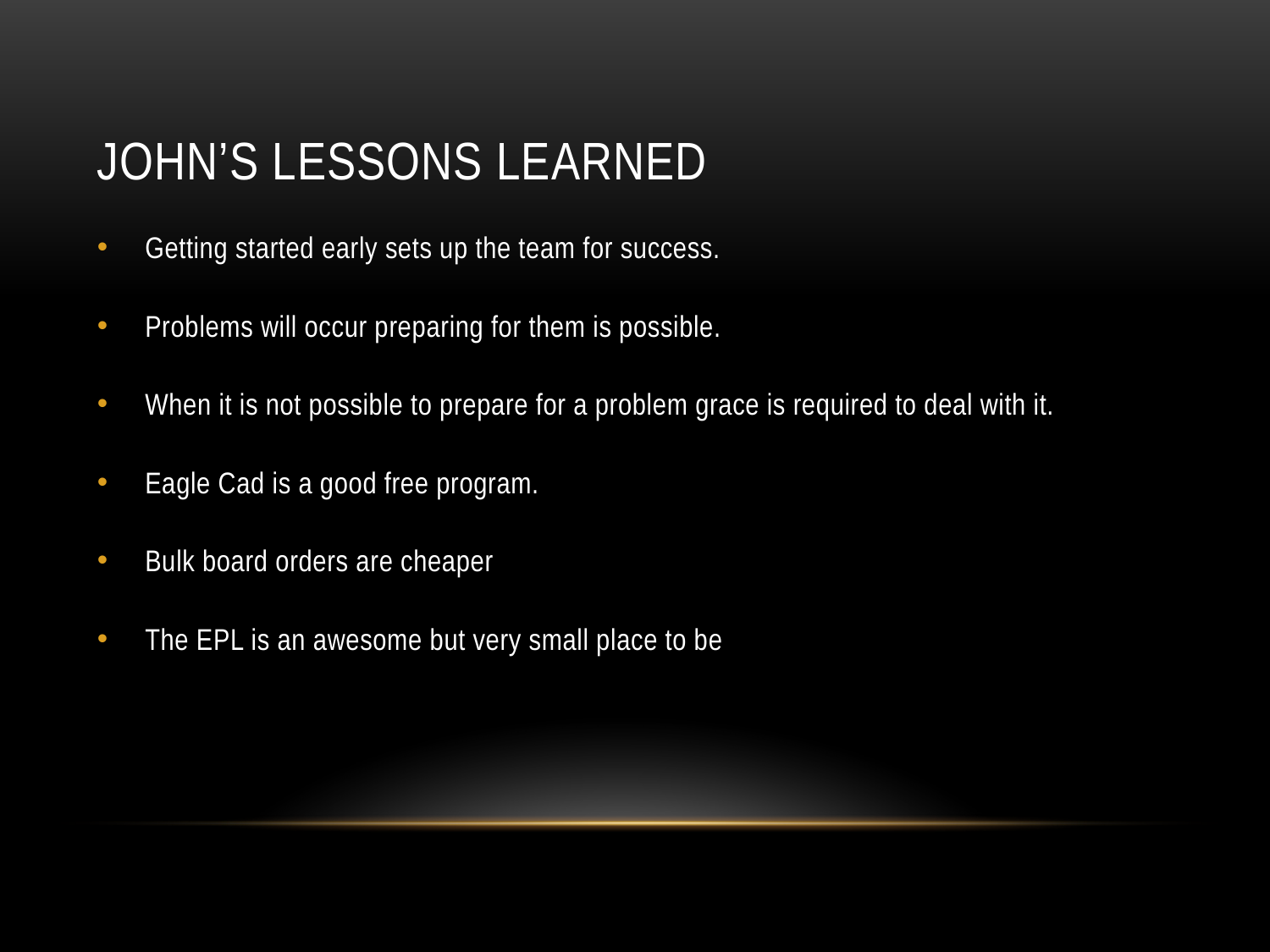

# John’s Lessons Learned
Getting started early sets up the team for success.
Problems will occur preparing for them is possible.
When it is not possible to prepare for a problem grace is required to deal with it.
Eagle Cad is a good free program.
Bulk board orders are cheaper
The EPL is an awesome but very small place to be